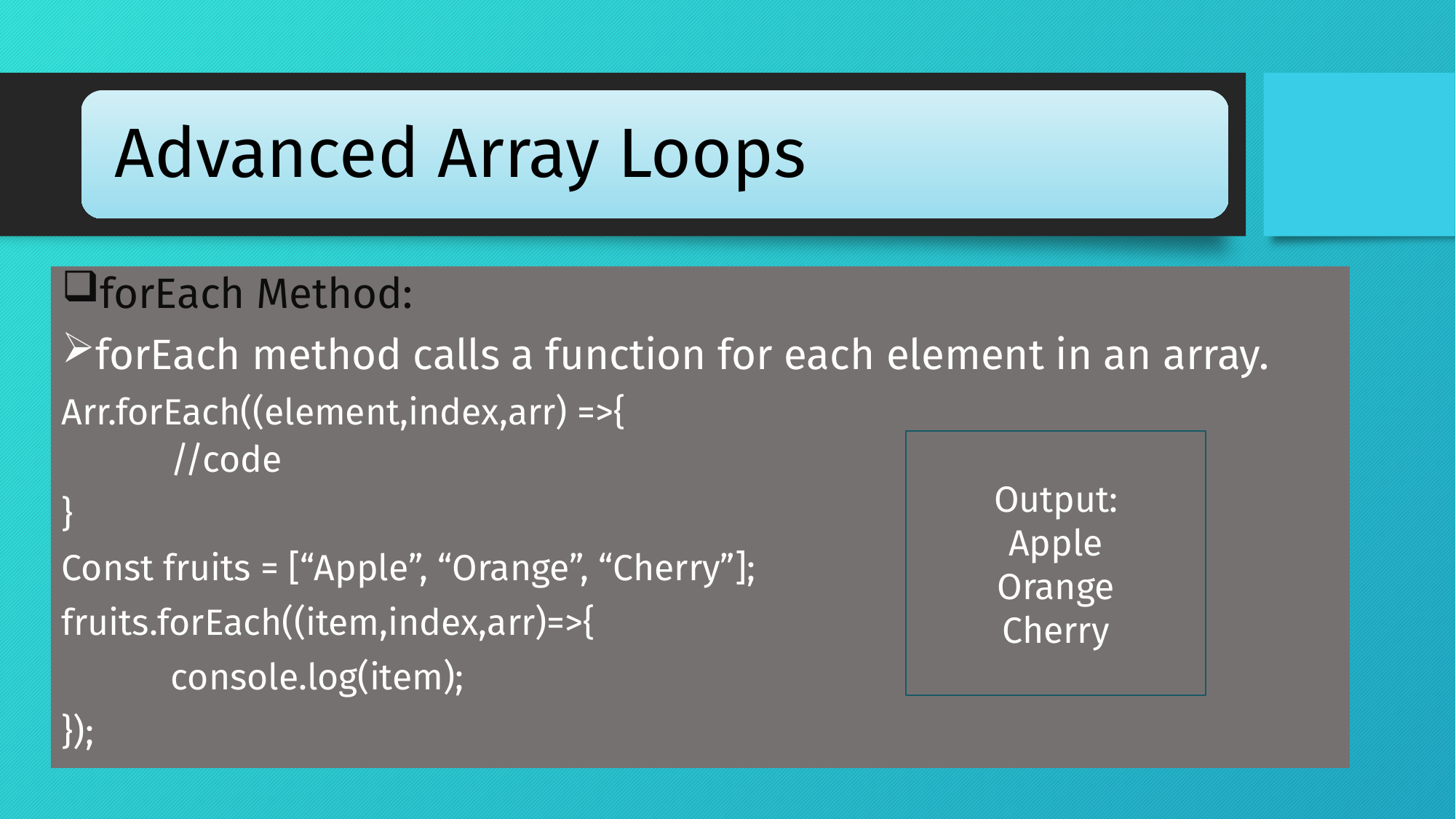

Advanced Array Loops
forEach Method:
forEach method calls a function for each element in an array.
Arr.forEach((element,index,arr) =>{
//code
}
Const fruits = [“Apple”, “Orange”, “Cherry”];
fruits.forEach((item,index,arr)=>{
	console.log(item);
});

Output:
Apple
Orange
Cherry